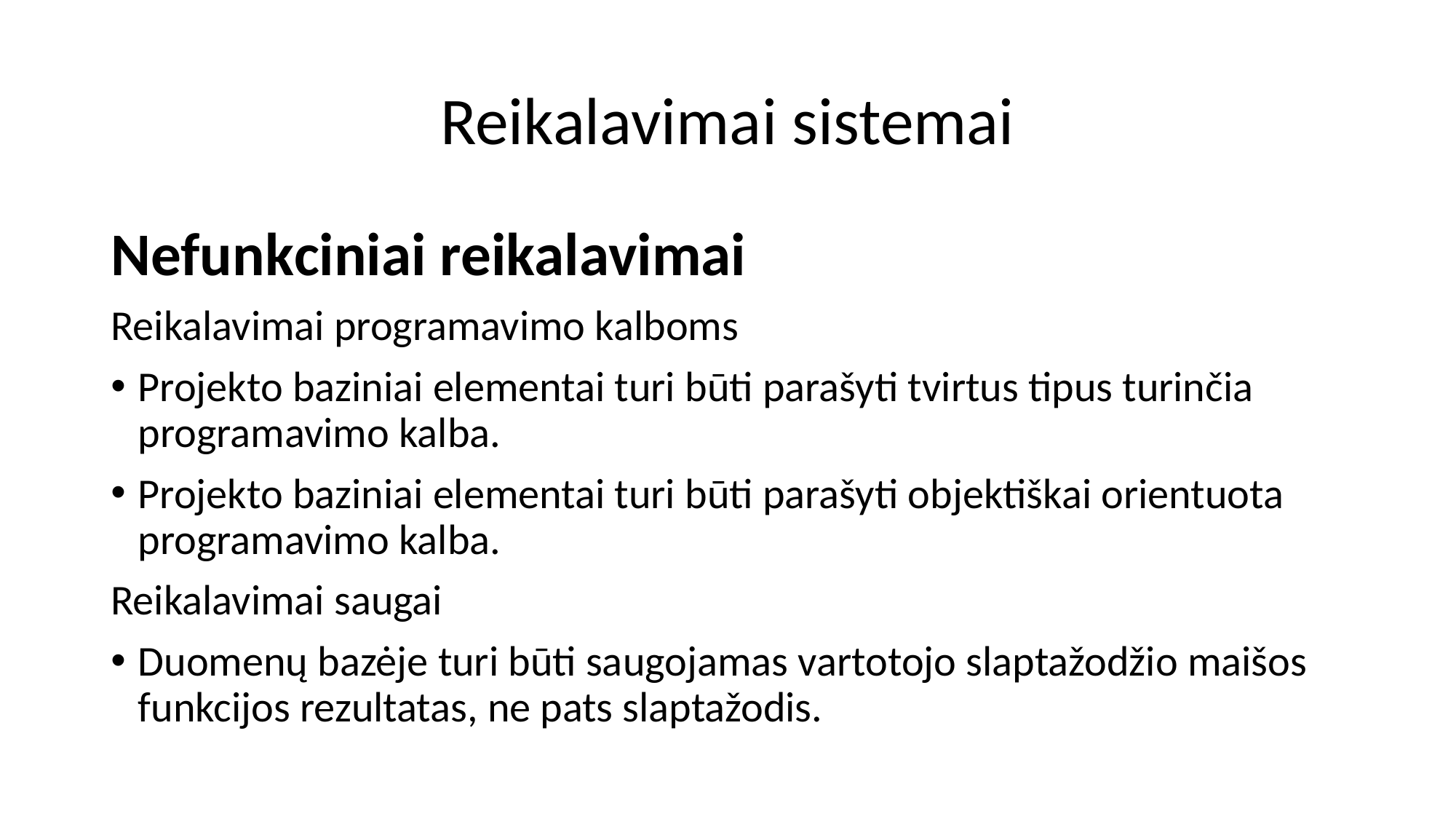

# Reikalavimai sistemai
Nefunkciniai reikalavimai
Reikalavimai programavimo kalboms
Projekto baziniai elementai turi būti parašyti tvirtus tipus turinčia programavimo kalba.
Projekto baziniai elementai turi būti parašyti objektiškai orientuota programavimo kalba.
Reikalavimai saugai
Duomenų bazėje turi būti saugojamas vartotojo slaptažodžio maišos funkcijos rezultatas, ne pats slaptažodis.